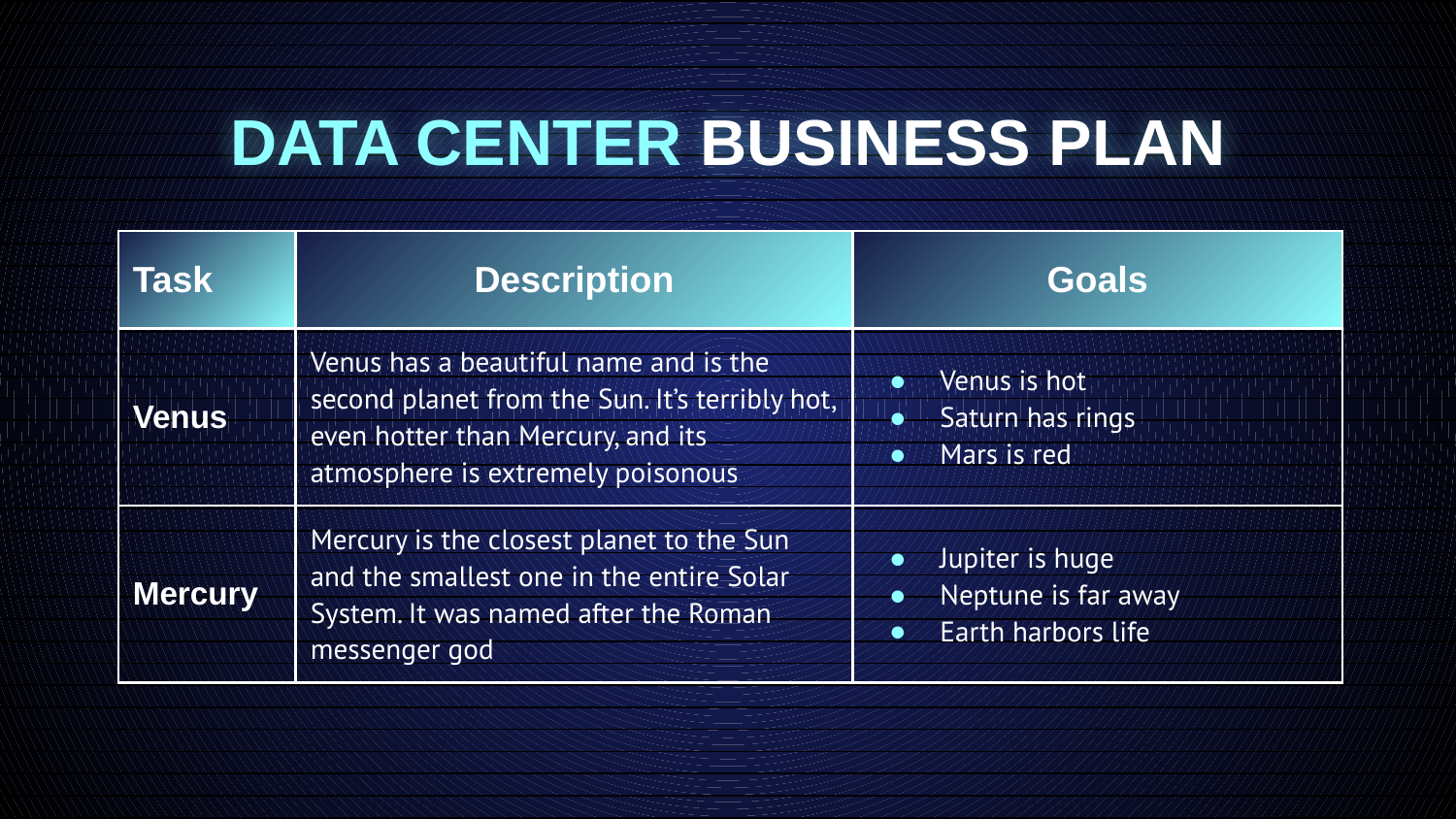

# DATA CENTER BUSINESS PLAN
| Task | Description | Goals |
| --- | --- | --- |
| Venus | Venus has a beautiful name and is the second planet from the Sun. It’s terribly hot, even hotter than Mercury, and its atmosphere is extremely poisonous | Venus is hot Saturn has rings Mars is red |
| Mercury | Mercury is the closest planet to the Sun and the smallest one in the entire Solar System. It was named after the Roman messenger god | Jupiter is huge Neptune is far away Earth harbors life |